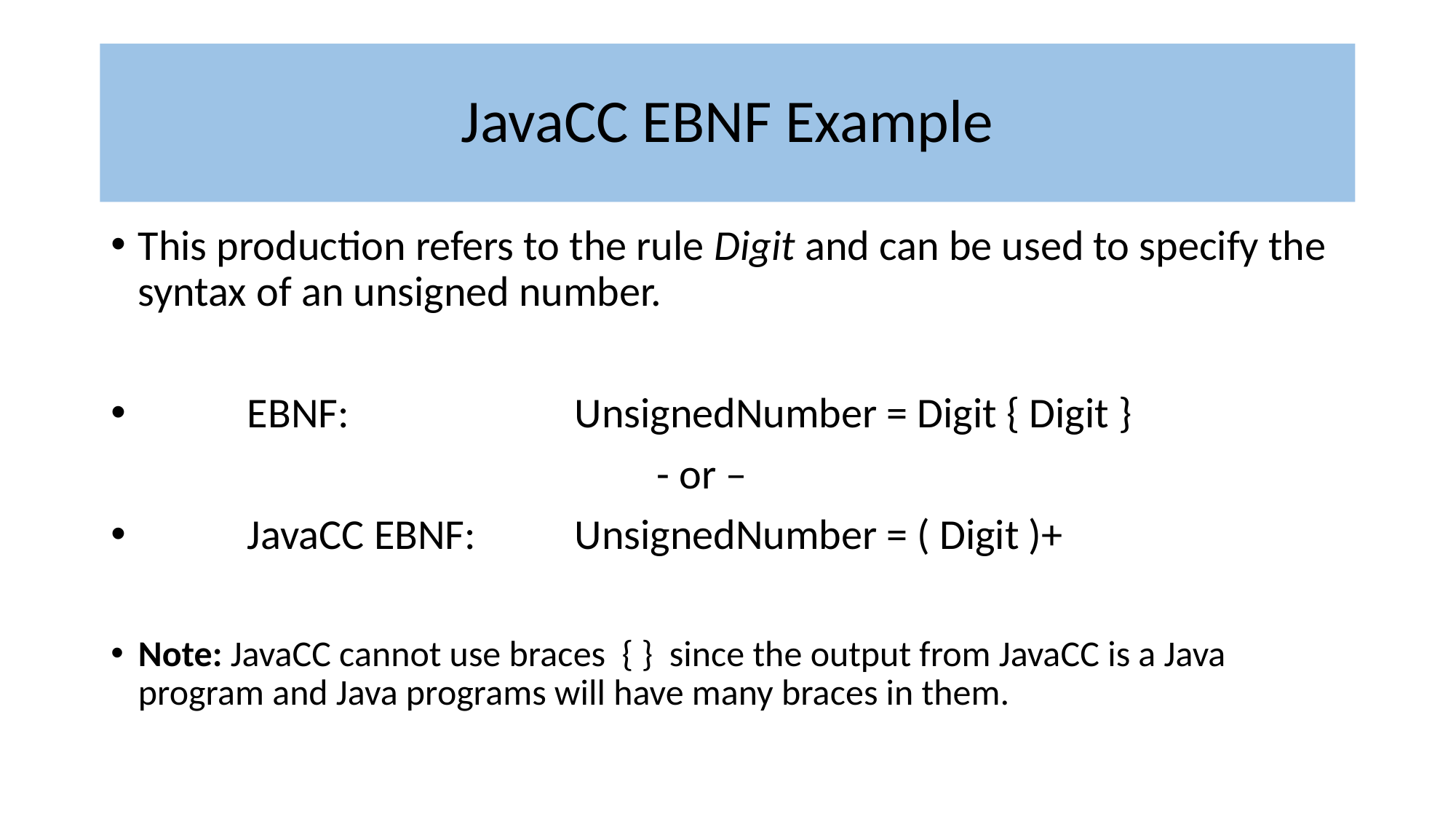

# JavaCC EBNF Example
This production refers to the rule Digit and can be used to specify the syntax of an unsigned number.

	EBNF:			UnsignedNumber = Digit { Digit }
					- or –
	JavaCC EBNF:	UnsignedNumber = ( Digit )+

Note: JavaCC cannot use braces  { }  since the output from JavaCC is a Java program and Java programs will have many braces in them.